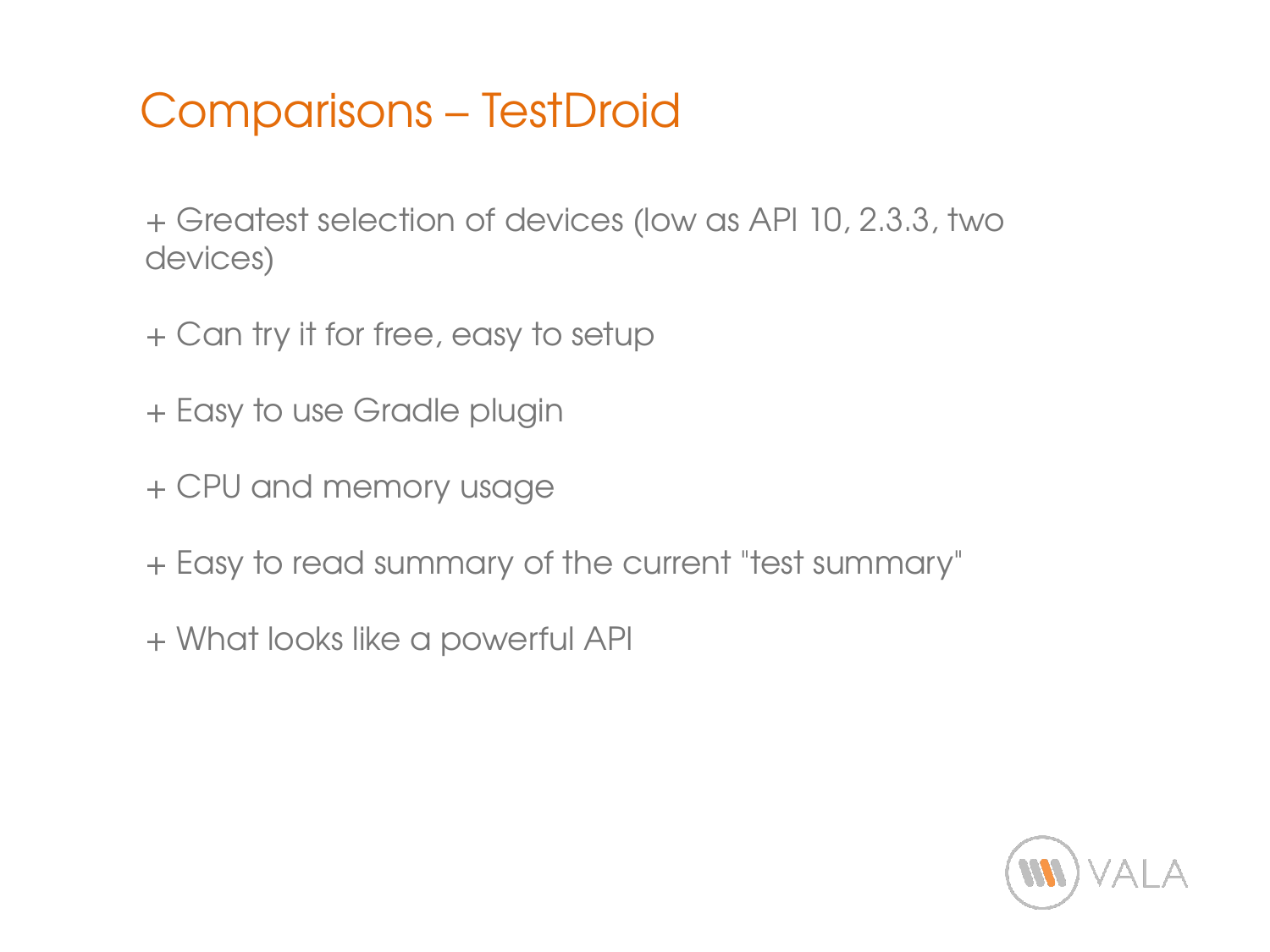

Comparisons – TestDroid

+ Greatest selection of devices (low as API 10, 2.3.3, two devices)

+ Can try it for free, easy to setup

+ Easy to use Gradle plugin

+ CPU and memory usage

+ Easy to read summary of the current "test summary"

+ What looks like a powerful API